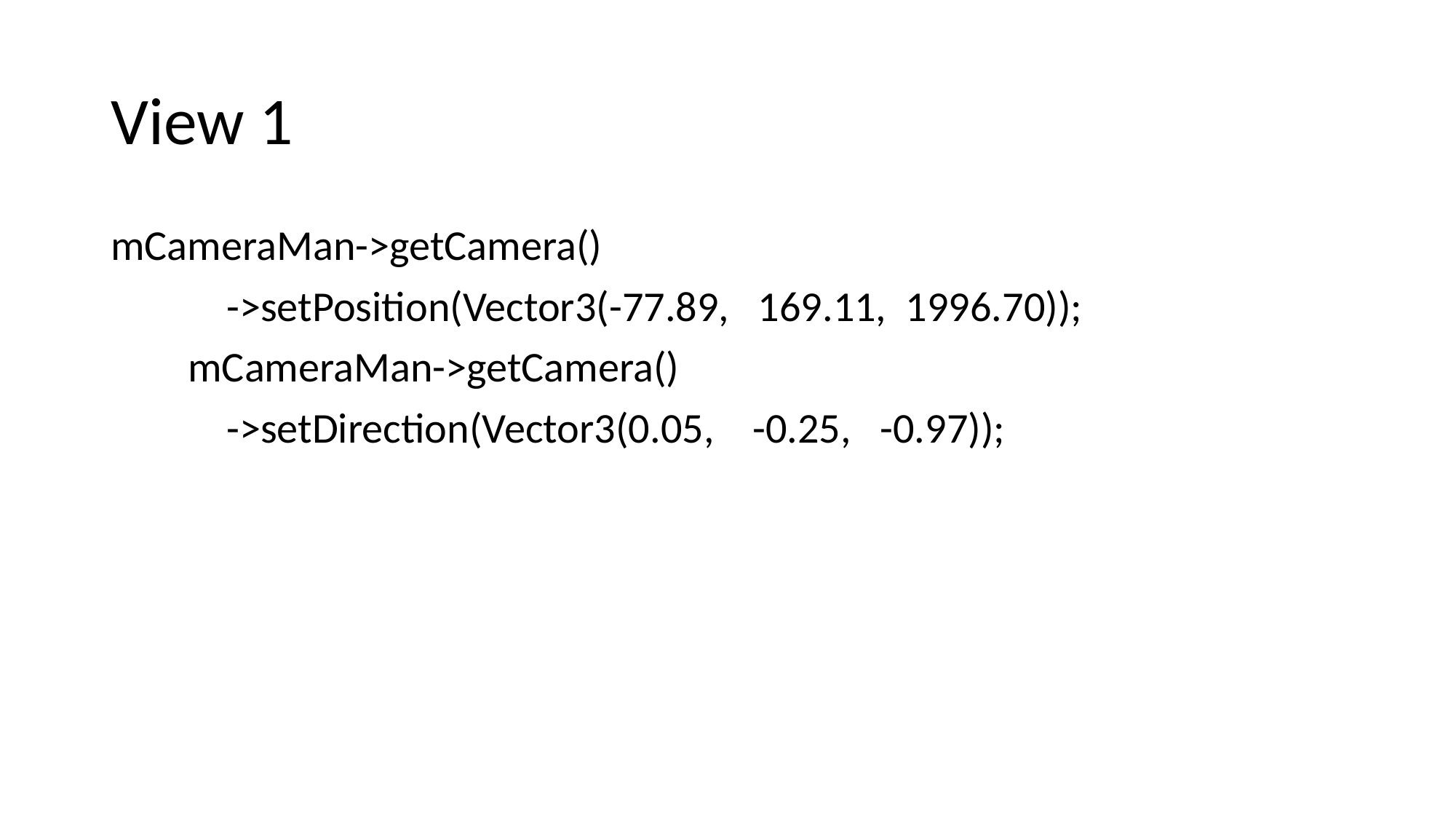

# View 1
mCameraMan->getCamera()
            ->setPosition(Vector3(-77.89,   169.11,  1996.70));
        mCameraMan->getCamera()
            ->setDirection(Vector3(0.05,    -0.25,   -0.97));